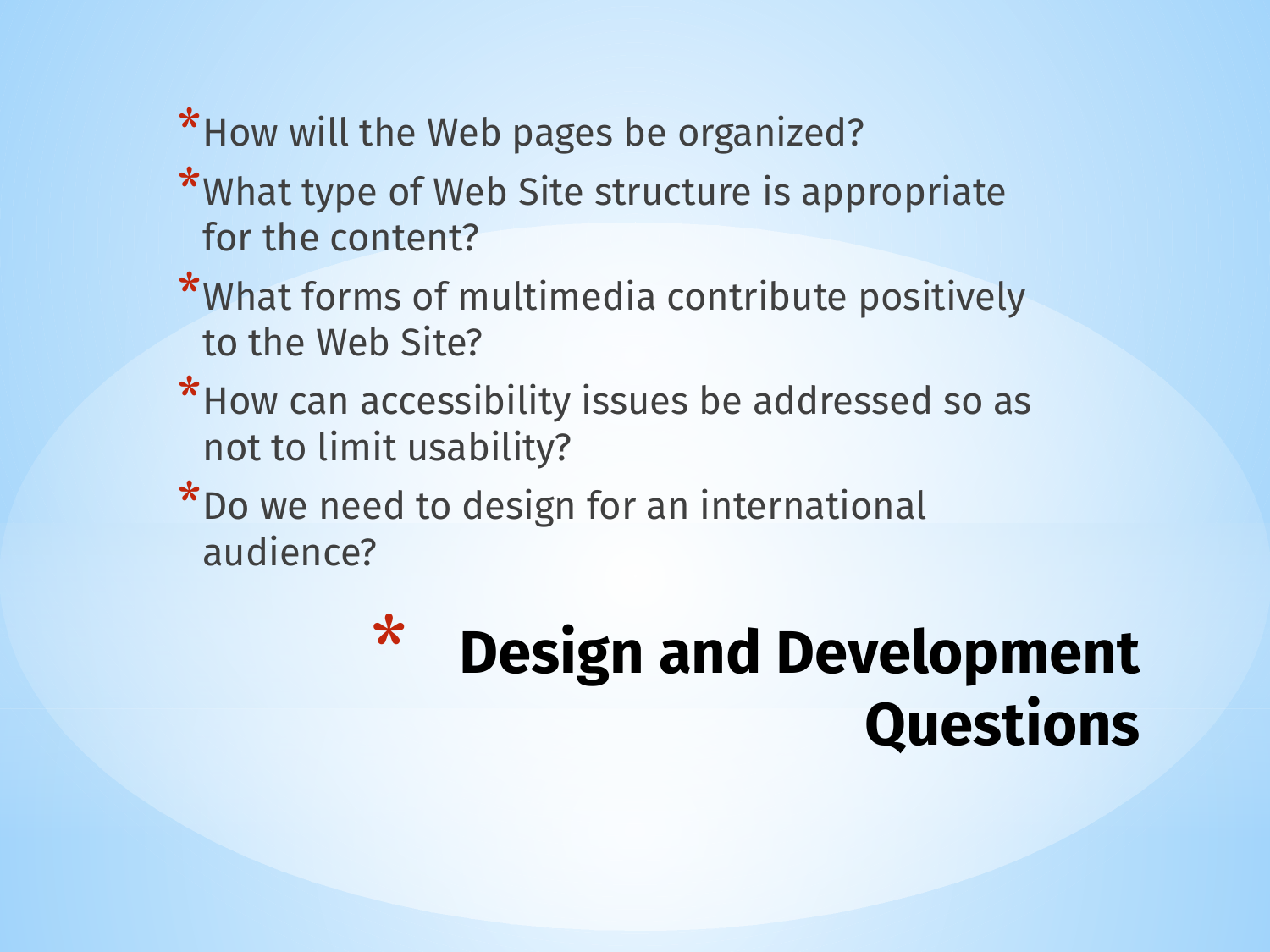

How will the Web pages be organized?
What type of Web Site structure is appropriate for the content?
What forms of multimedia contribute positively to the Web Site?
How can accessibility issues be addressed so as not to limit usability?
Do we need to design for an international audience?
# Design and Development Questions